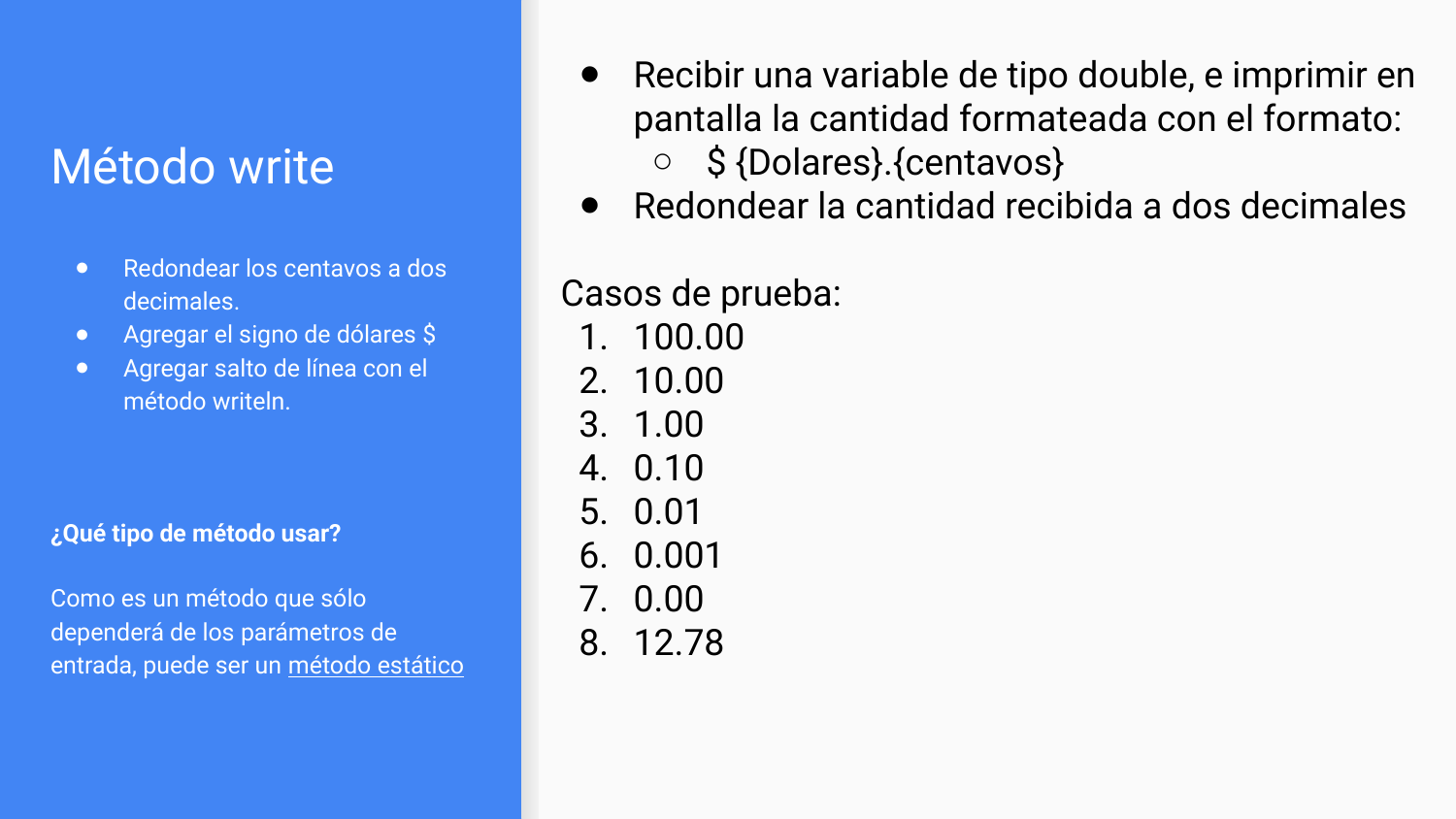

Recibir una variable de tipo double, e imprimir en pantalla la cantidad formateada con el formato:
$ {Dolares}.{centavos}
Redondear la cantidad recibida a dos decimales

Casos de prueba:
100.00
10.00
1.00
0.10
0.01
0.001
0.00
12.78

# Método write
Redondear los centavos a dos decimales.
Agregar el signo de dólares $
Agregar salto de línea con el método writeln.

¿Qué tipo de método usar?
Como es un método que sólo dependerá de los parámetros de entrada, puede ser un método estático